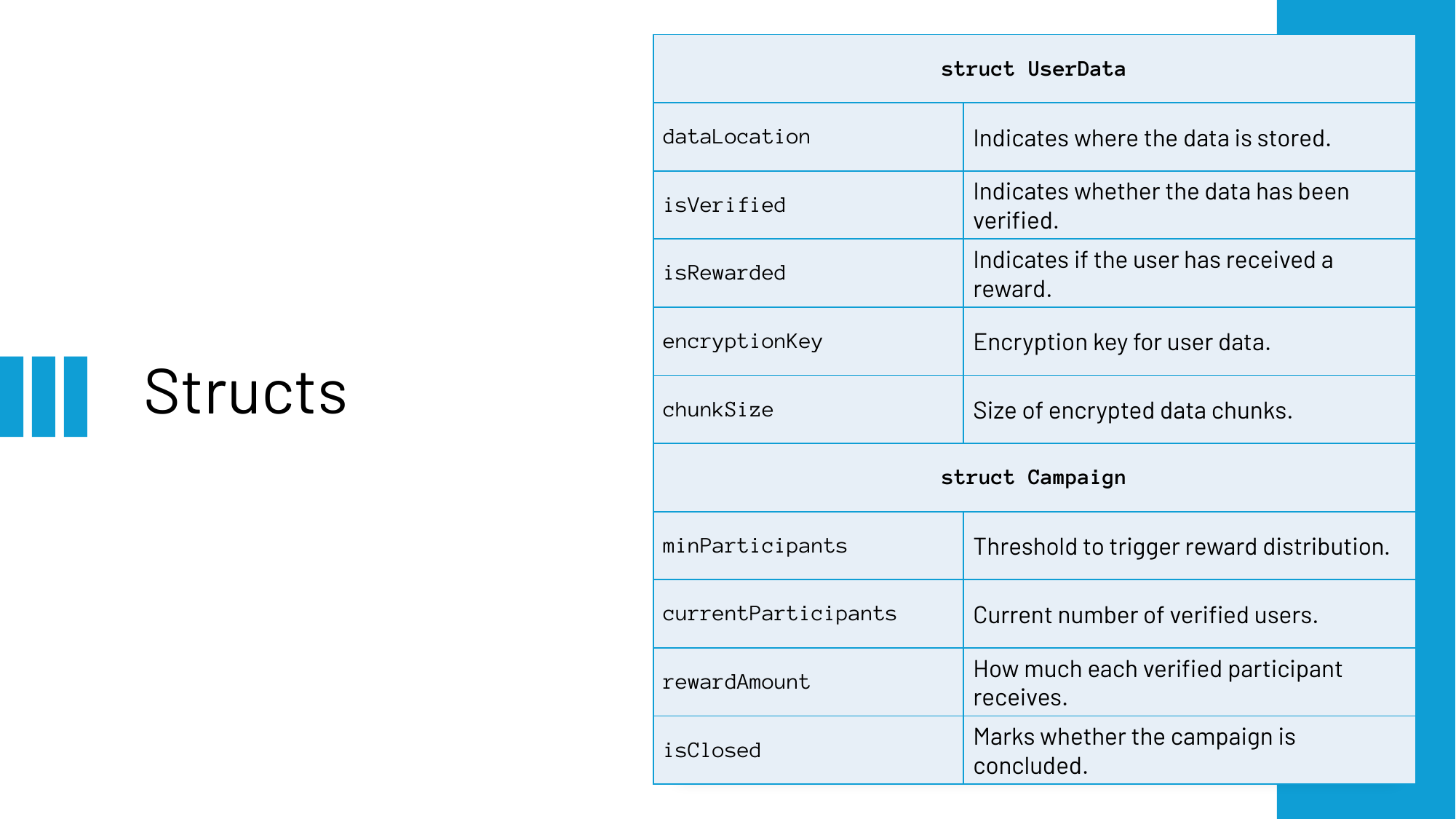

| struct UserData |  |
| --- | --- |
| dataLocation | Indicates where the data is stored. |
| isVerified | Indicates whether the data has been verified. |
| isRewarded | Indicates if the user has received a reward. |
| encryptionKey | Encryption key for user data. |
| chunkSize | Size of encrypted data chunks. |
| struct Campaign |  |
| minParticipants | Threshold to trigger reward distribution. |
| currentParticipants | Current number of verified users. |
| rewardAmount | How much each verified participant receives. |
| isClosed | Marks whether the campaign is concluded. |

# Structs